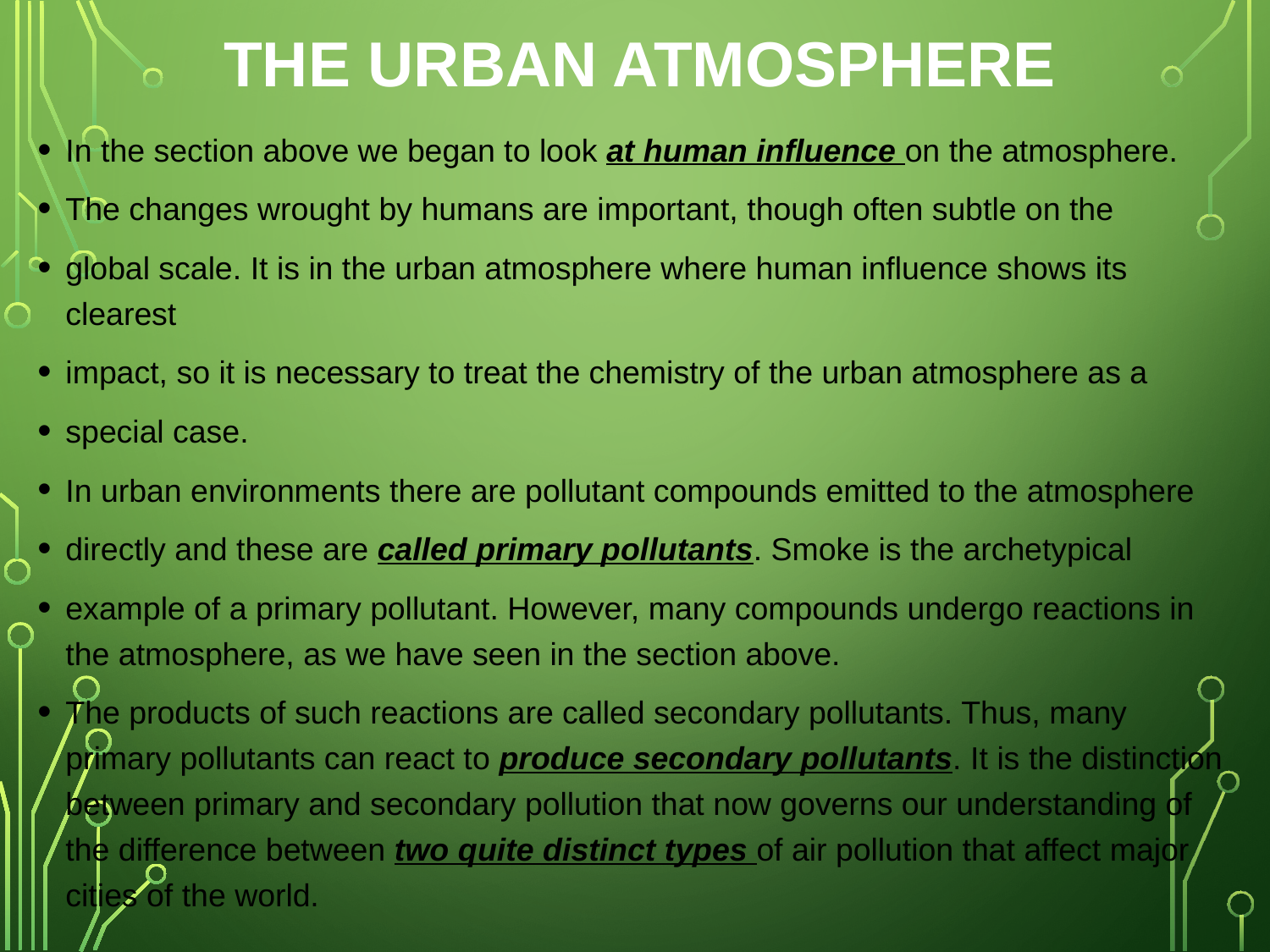

# The urban atmosphere
In the section above we began to look at human influence on the atmosphere.
The changes wrought by humans are important, though often subtle on the
global scale. It is in the urban atmosphere where human influence shows its clearest
impact, so it is necessary to treat the chemistry of the urban atmosphere as a
special case.
In urban environments there are pollutant compounds emitted to the atmosphere
directly and these are called primary pollutants. Smoke is the archetypical
example of a primary pollutant. However, many compounds undergo reactions in the atmosphere, as we have seen in the section above.
The products of such reactions are called secondary pollutants. Thus, many primary pollutants can react to produce secondary pollutants. It is the distinction between primary and secondary pollution that now governs our understanding of the difference between two quite distinct types of air pollution that affect major cities of the world.